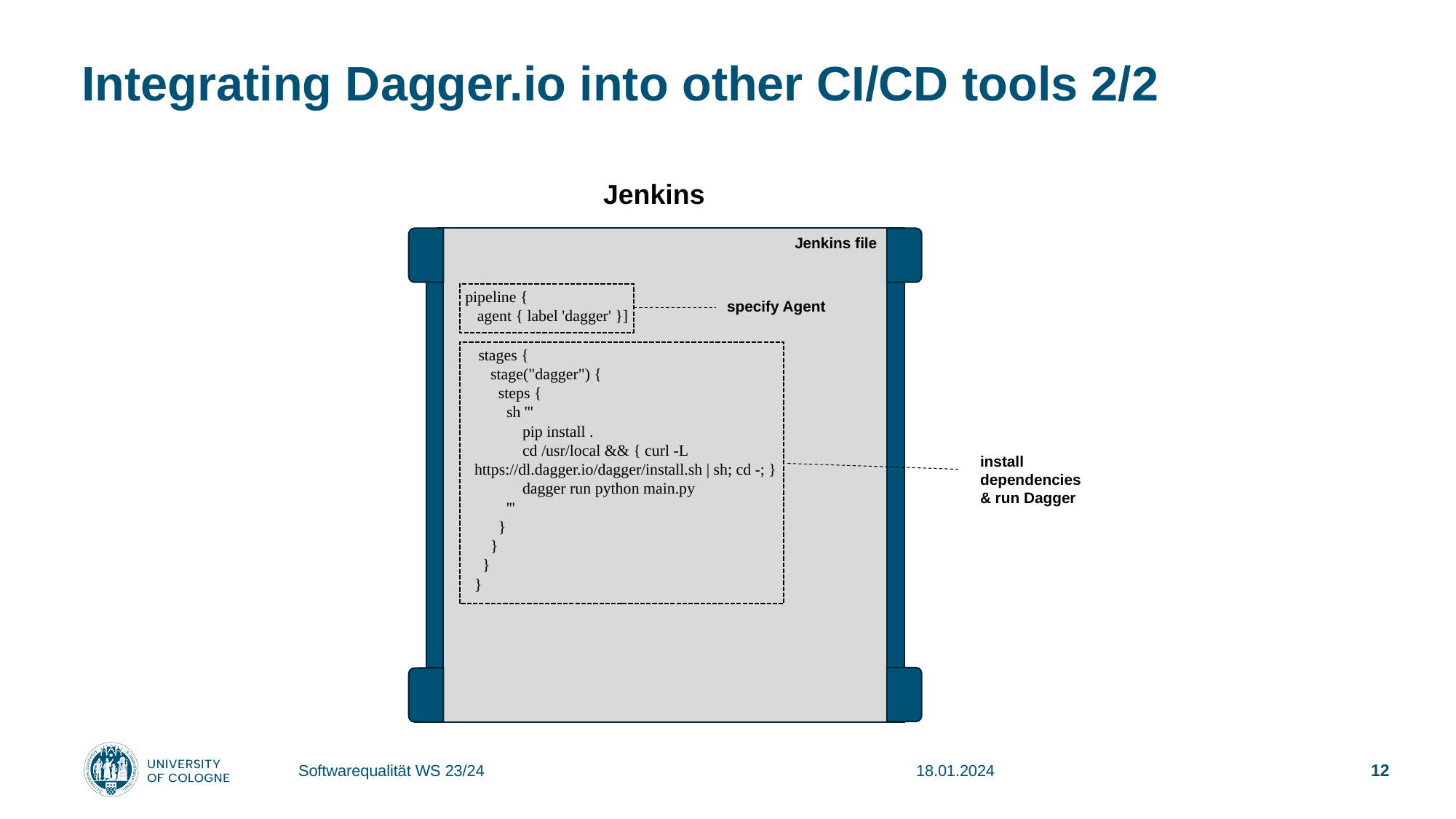

# Integrating Dagger.io into other CI/CD tools 2/2
Jenkins

Jenkins file
pipeline {
   agent { label 'dagger' }]

specify Agent
 stages {
    stage("dagger") {
      steps {
        sh '''
            pip install .
            cd /usr/local && { curl -L  https://dl.dagger.io/dagger/install.sh | sh; cd -; }
            dagger run python main.py
        '''
      }
    }
  }
}

install dependencies & run Dagger
Softwarequalität WS 23/24
18.01.2024
12